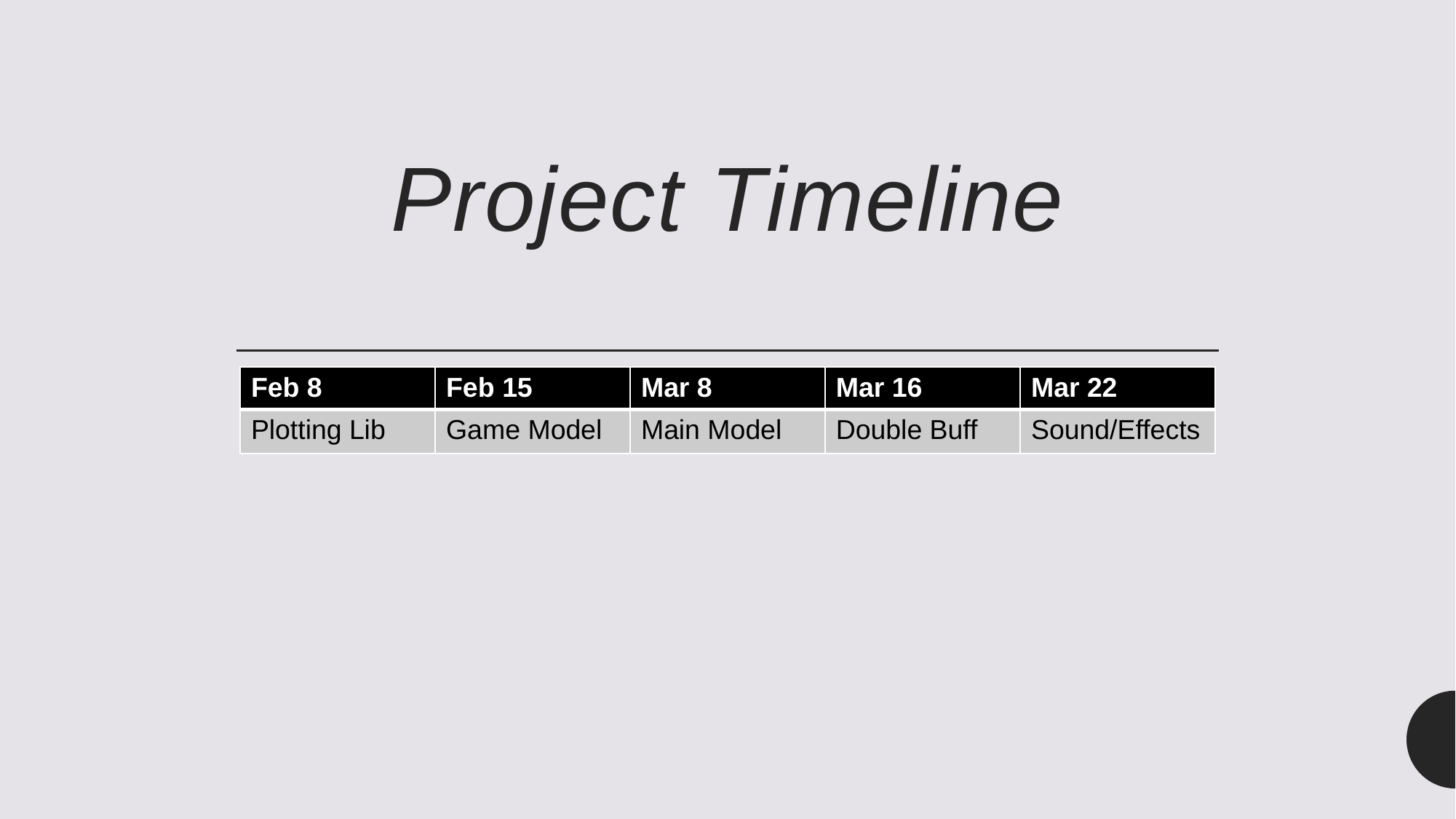

# Project Timeline
| Feb 8 | Feb 15 | Mar 8 | Mar 16 | Mar 22 |
| --- | --- | --- | --- | --- |
| Plotting Lib | Game Model | Main Model | Double Buff | Sound/Effects |